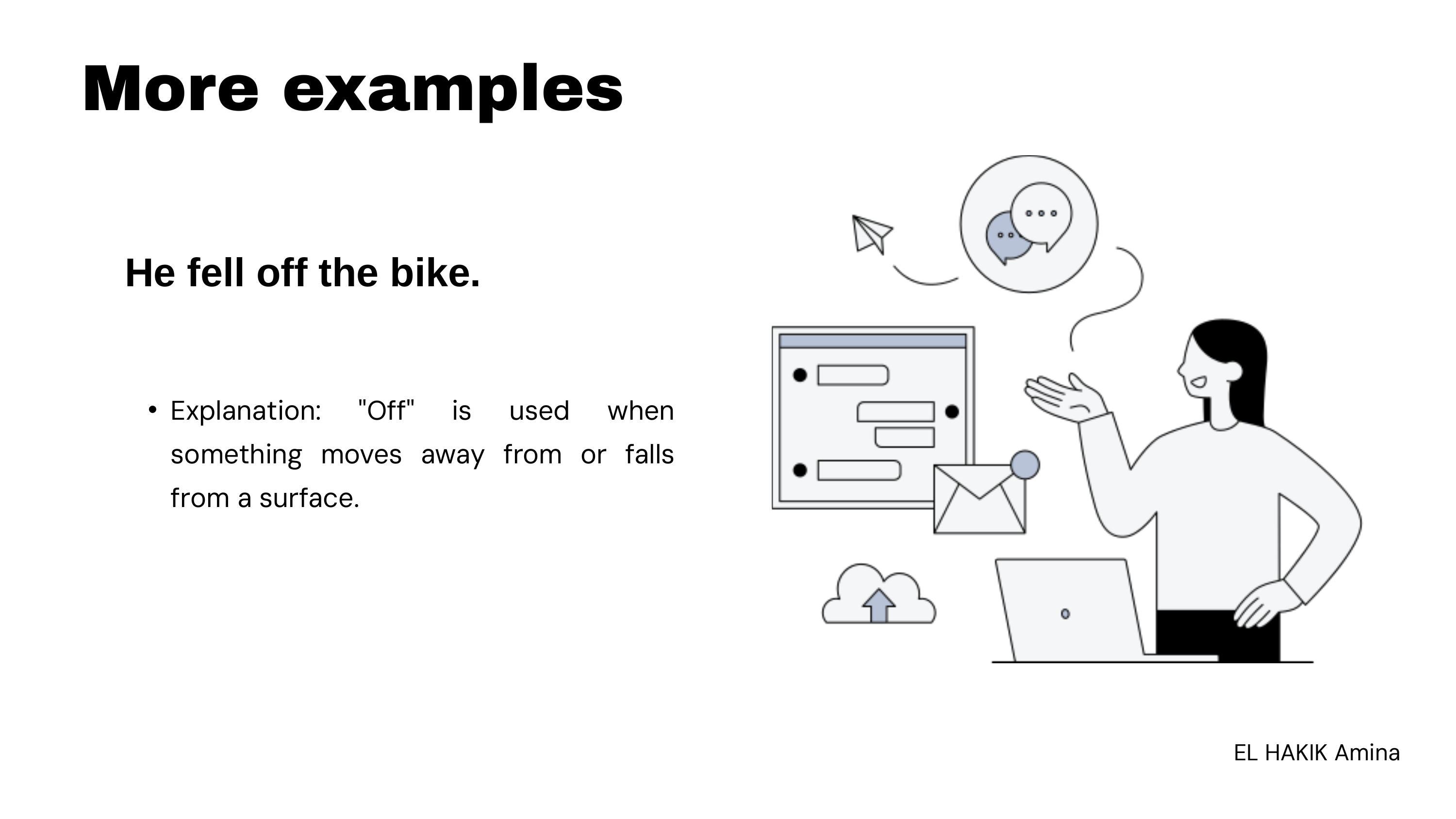

More examples

He fell off the bike.

Explanation: "Off" is used when something moves away from or falls from a surface.

EL HAKIK Amina